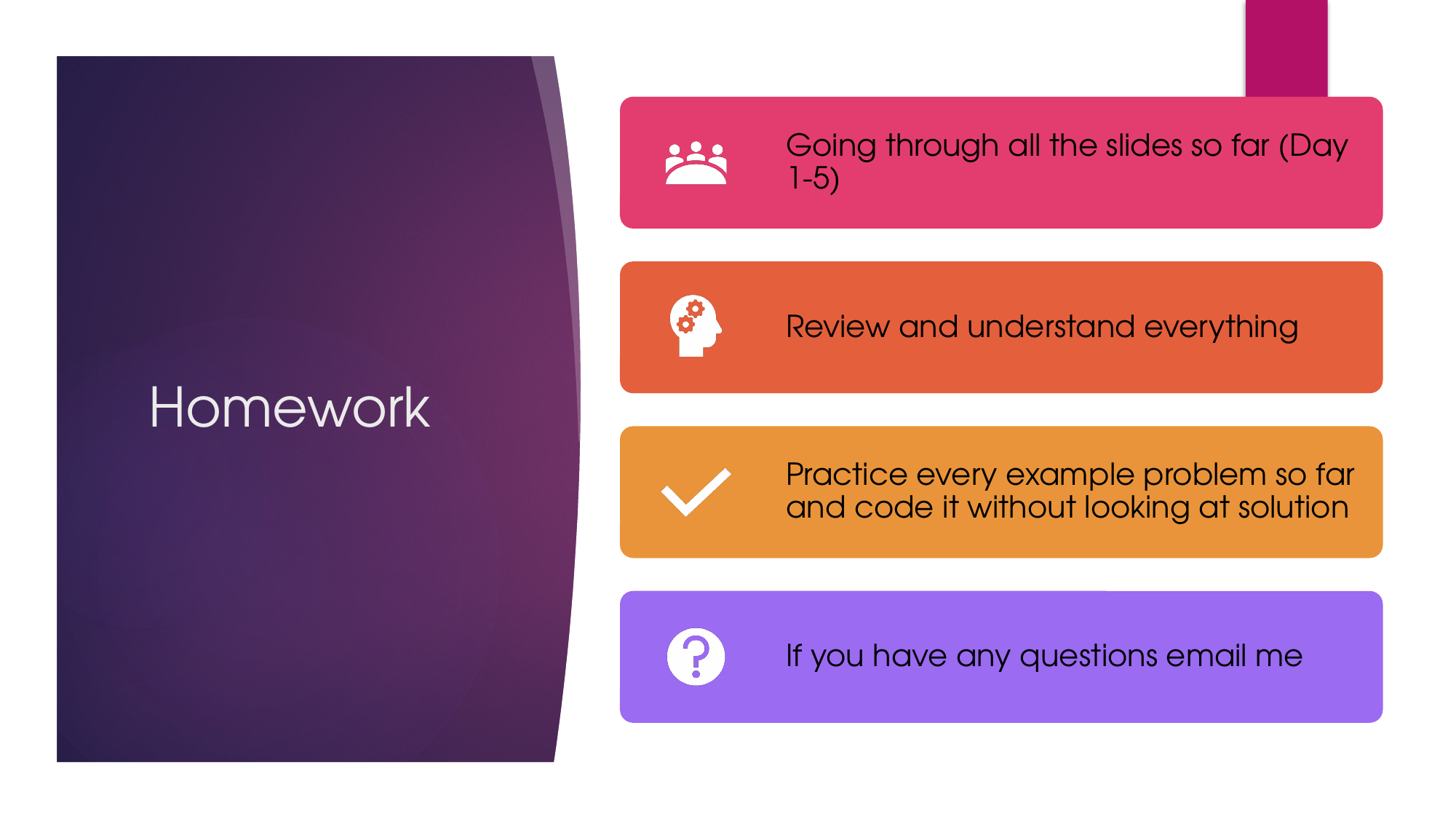

Going through all the slides so far (Day 1-5)
Review and understand everything
Practice every example problem so far and code it without looking at solution
If you have any questions email me
# Homework